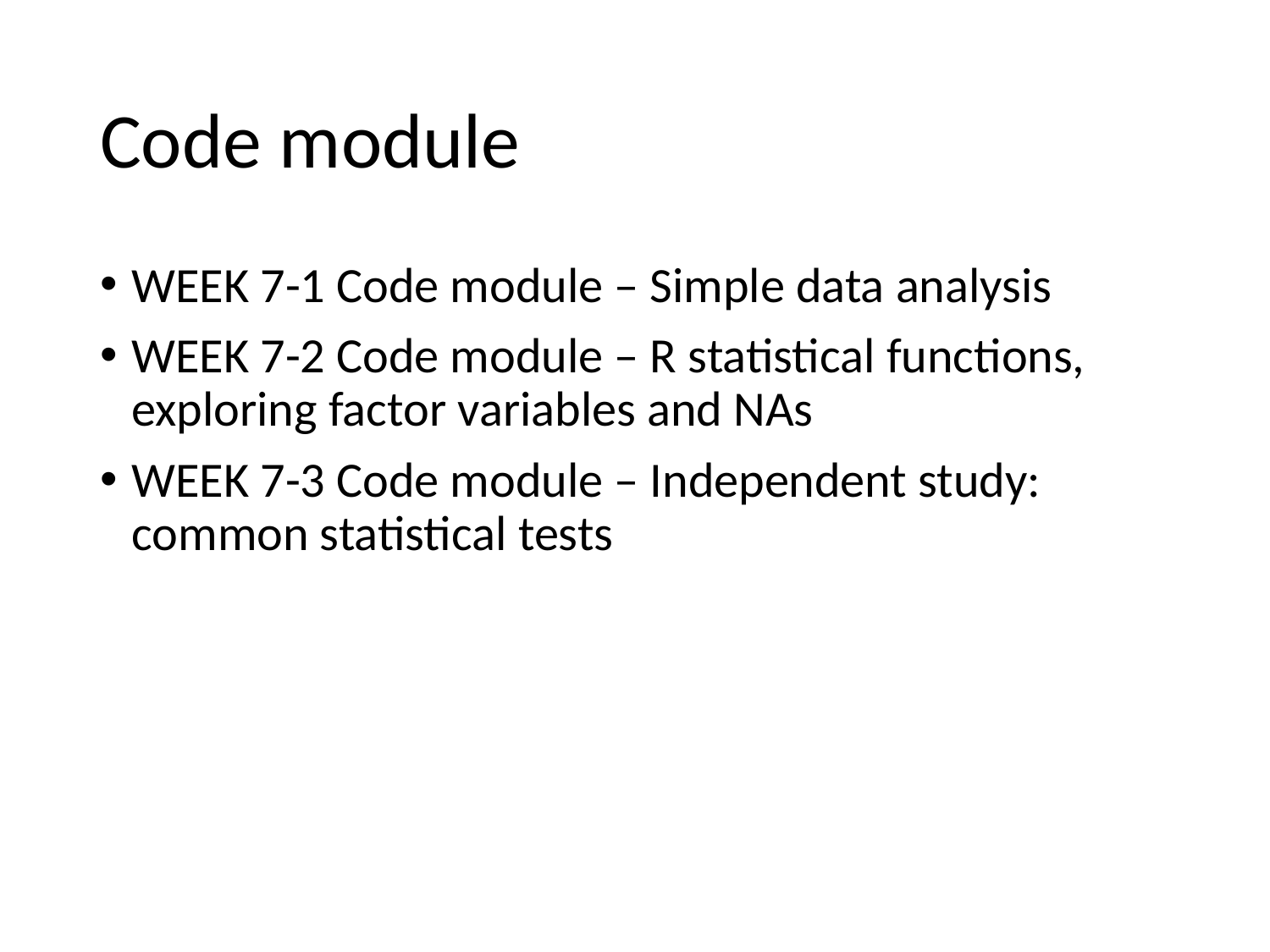

# Code module
WEEK 7-1 Code module – Simple data analysis
WEEK 7-2 Code module – R statistical functions, exploring factor variables and NAs
WEEK 7-3 Code module – Independent study: common statistical tests